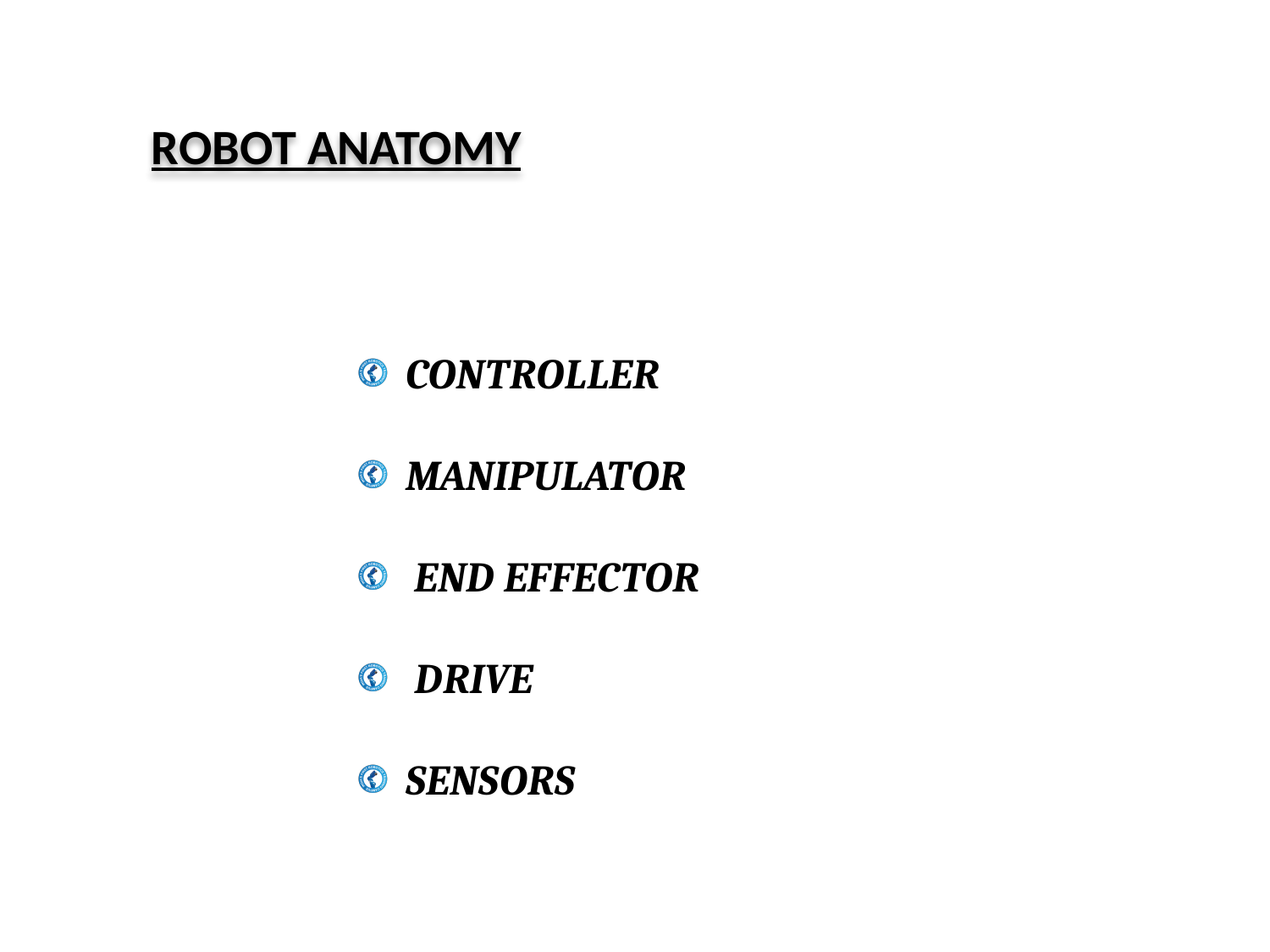

ROBOT ANATOMY
CONTROLLER
MANIPULATOR
 END EFFECTOR
 DRIVE
SENSORS